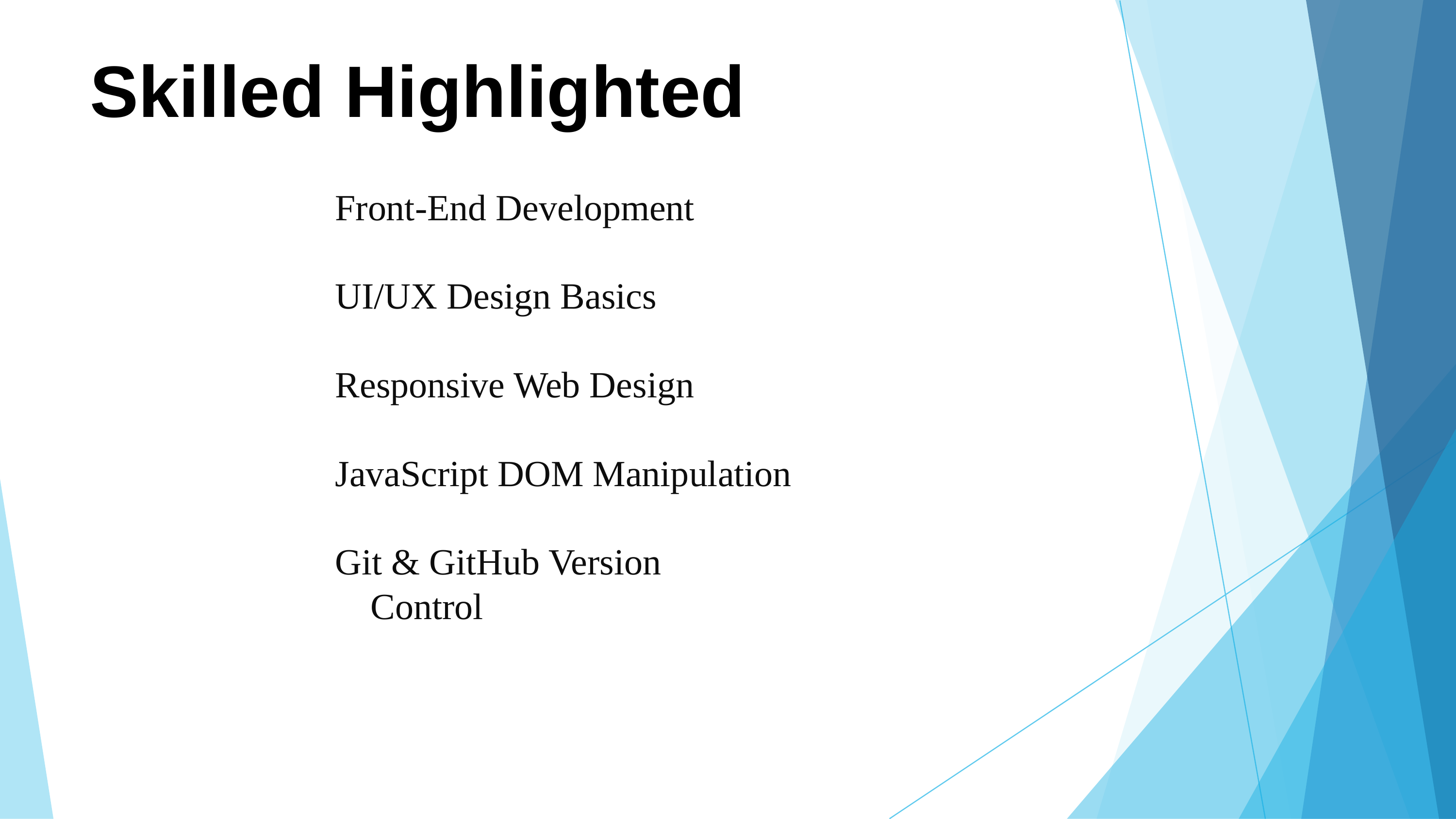

Skilled Highlighted
Front-End Development

UI/UX Design Basics

Responsive Web Design

JavaScript DOM Manipulation

Git & GitHub Version
 Control